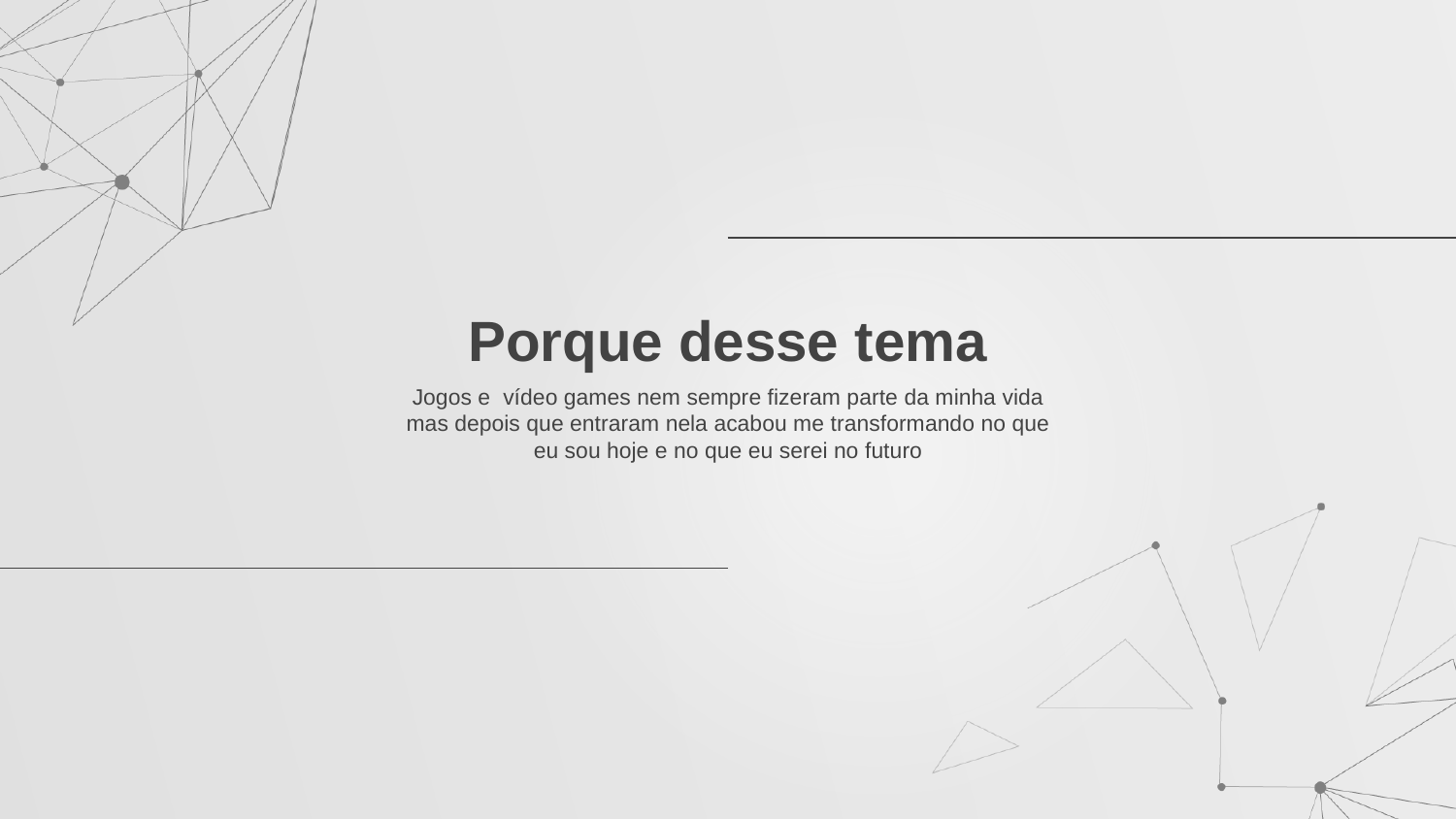

# Porque desse tema
Jogos e  vídeo games nem sempre fizeram parte da minha vida mas depois que entraram nela acabou me transformando no que eu sou hoje e no que eu serei no futuro